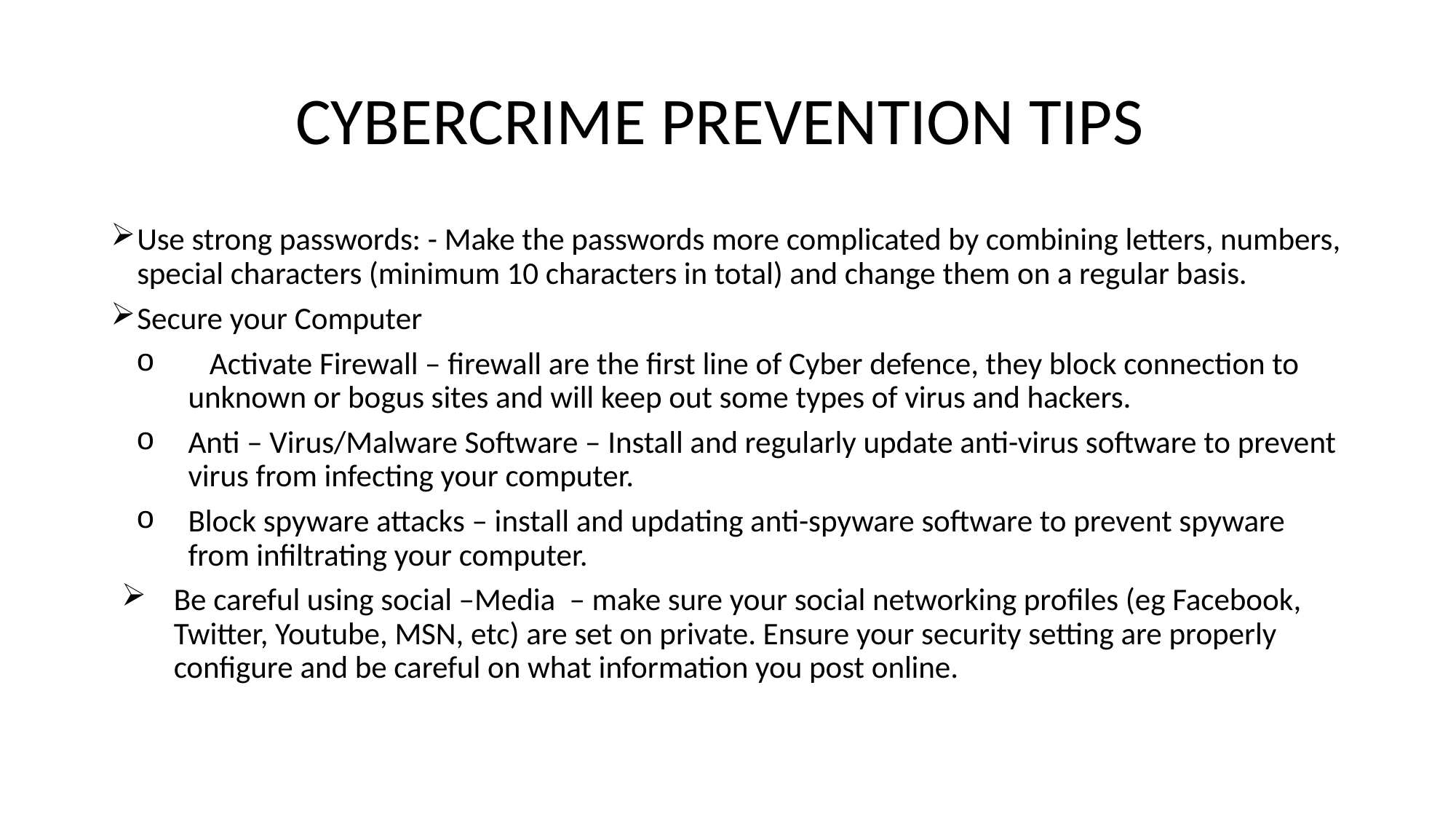

# CYBERCRIME PREVENTION TIPS
Use strong passwords: - Make the passwords more complicated by combining letters, numbers, special characters (minimum 10 characters in total) and change them on a regular basis.
Secure your Computer
   Activate Firewall – firewall are the first line of Cyber defence, they block connection to unknown or bogus sites and will keep out some types of virus and hackers.
Anti – Virus/Malware Software – Install and regularly update anti-virus software to prevent virus from infecting your computer.
Block spyware attacks – install and updating anti-spyware software to prevent spyware from infiltrating your computer.
Be careful using social –Media  – make sure your social networking profiles (eg Facebook, Twitter, Youtube, MSN, etc) are set on private. Ensure your security setting are properly configure and be careful on what information you post online.